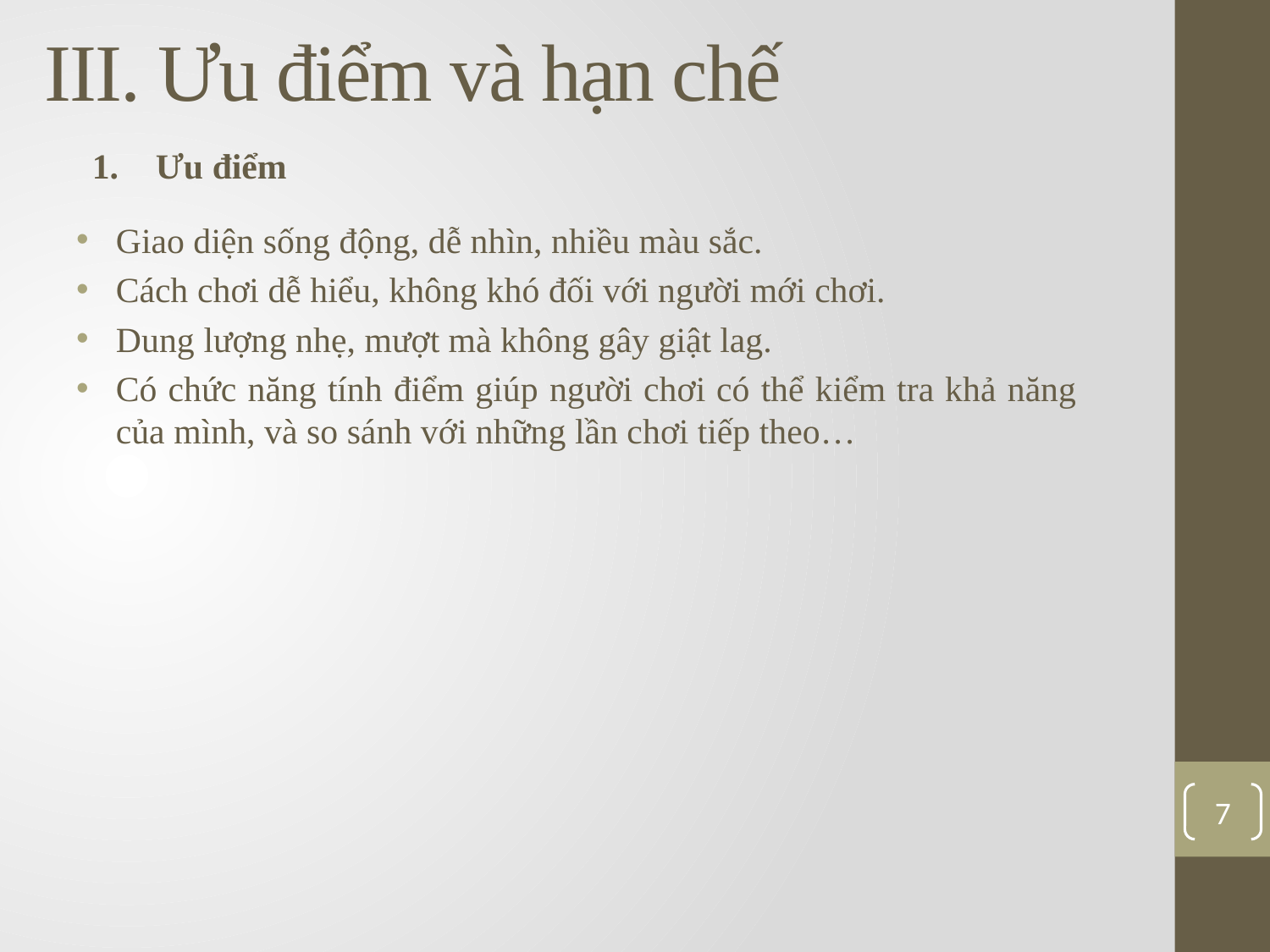

# III. Ưu điểm và hạn chế
Ưu điểm

Giao diện sống động, dễ nhìn, nhiều màu sắc.
Cách chơi dễ hiểu, không khó đối với người mới chơi.
Dung lượng nhẹ, mượt mà không gây giật lag.
Có chức năng tính điểm giúp người chơi có thể kiểm tra khả năng của mình, và so sánh với những lần chơi tiếp theo…

7